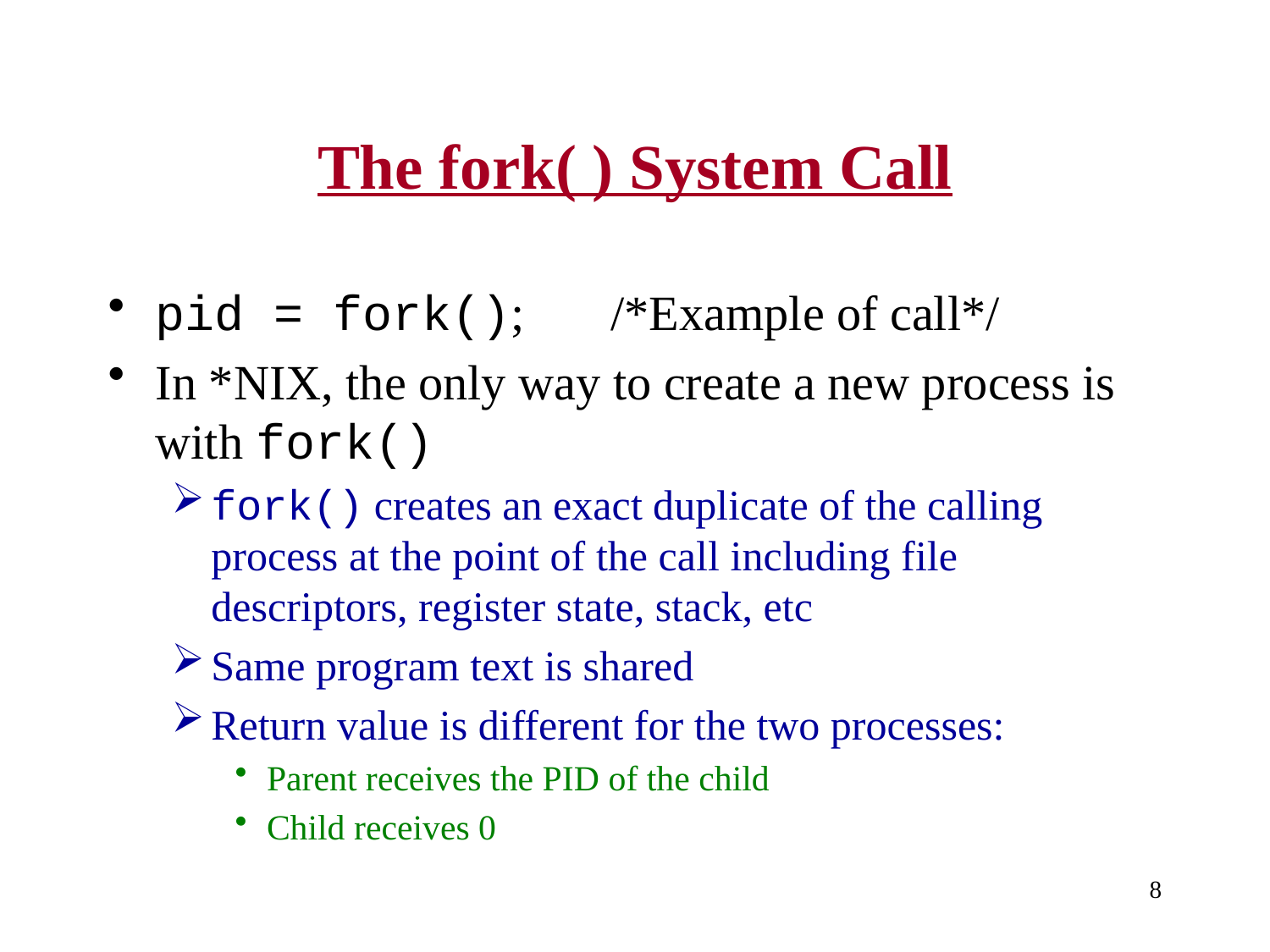

# The fork( ) System Call
pid = fork();       /*Example of call*/
In *NIX, the only way to create a new process is with fork()
fork() creates an exact duplicate of the calling process at the point of the call including file descriptors, register state, stack, etc
Same program text is shared
Return value is different for the two processes:
Parent receives the PID of the child
Child receives 0
8